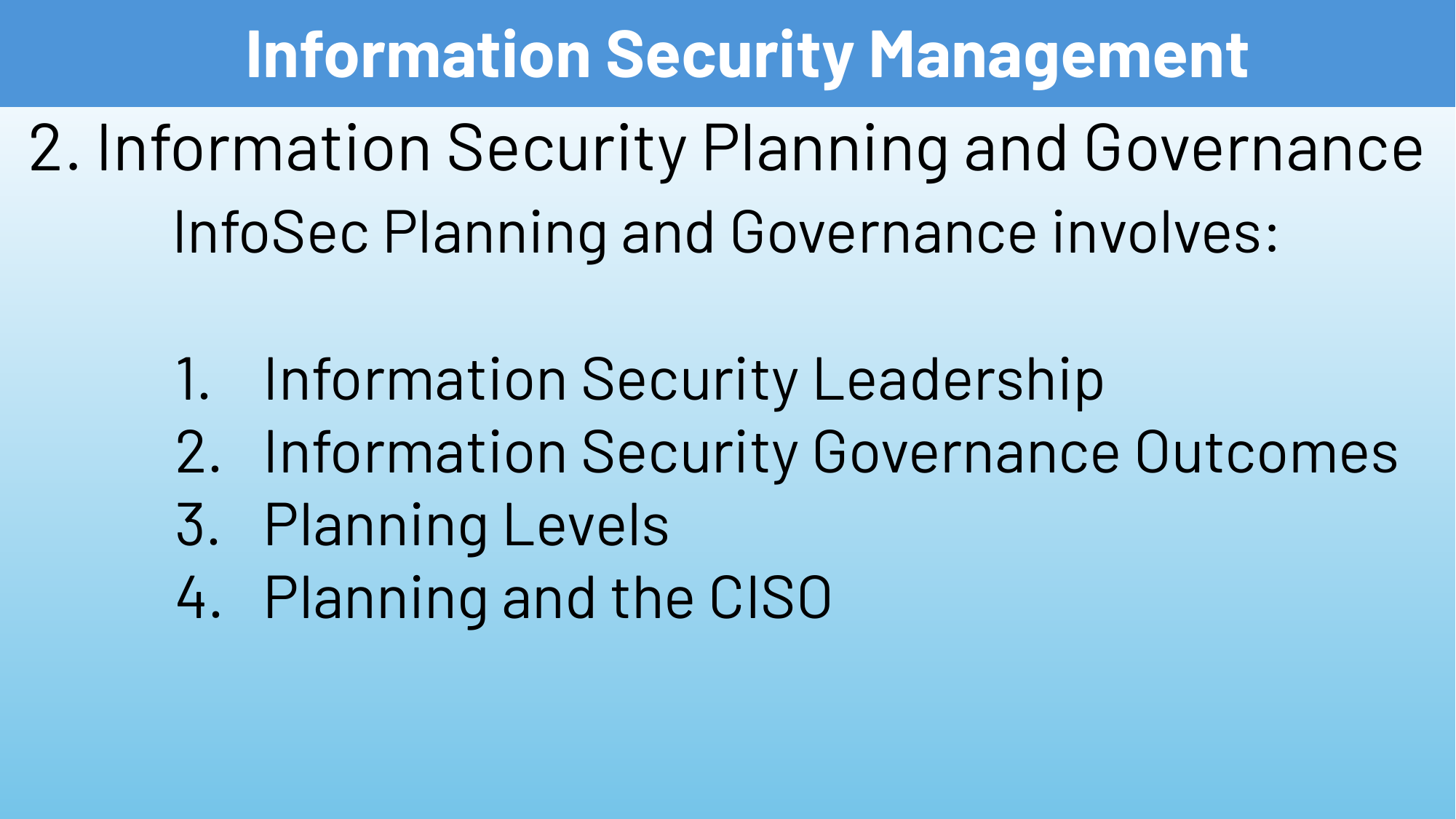

Information Security Management
2. Information Security Planning and Governance
InfoSec Planning and Governance involves:

Information Security Leadership
Information Security Governance Outcomes
Planning Levels
Planning and the CISO